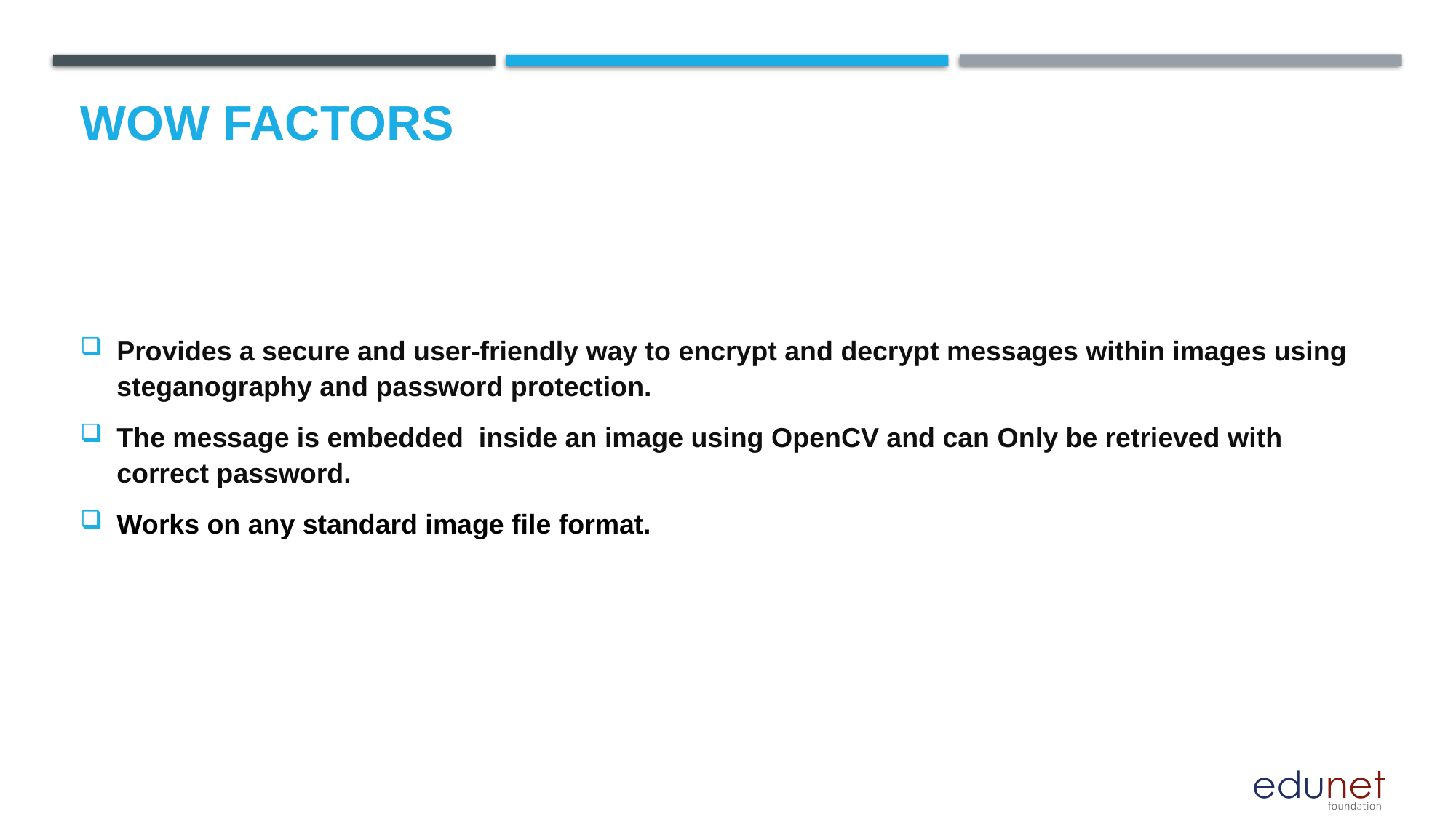

# Wow factors
Provides a secure and user-friendly way to encrypt and decrypt messages within images using steganography and password protection.
The message is embedded  inside an image using OpenCV and can Only be retrieved with correct password.
Works on any standard image file format.